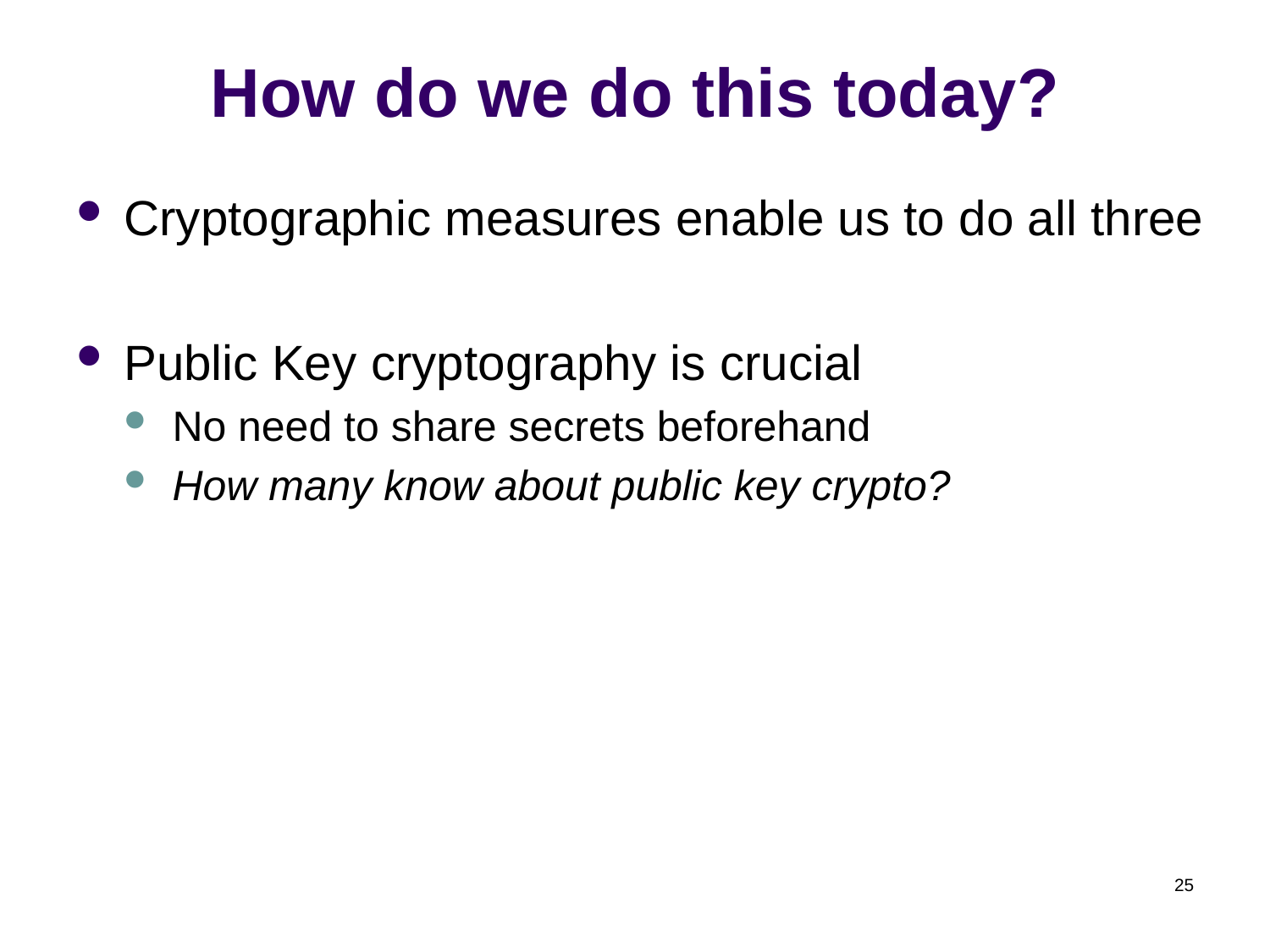

# How do we do this today?
Cryptographic measures enable us to do all three

Public Key cryptography is crucial
No need to share secrets beforehand
How many know about public key crypto?

25